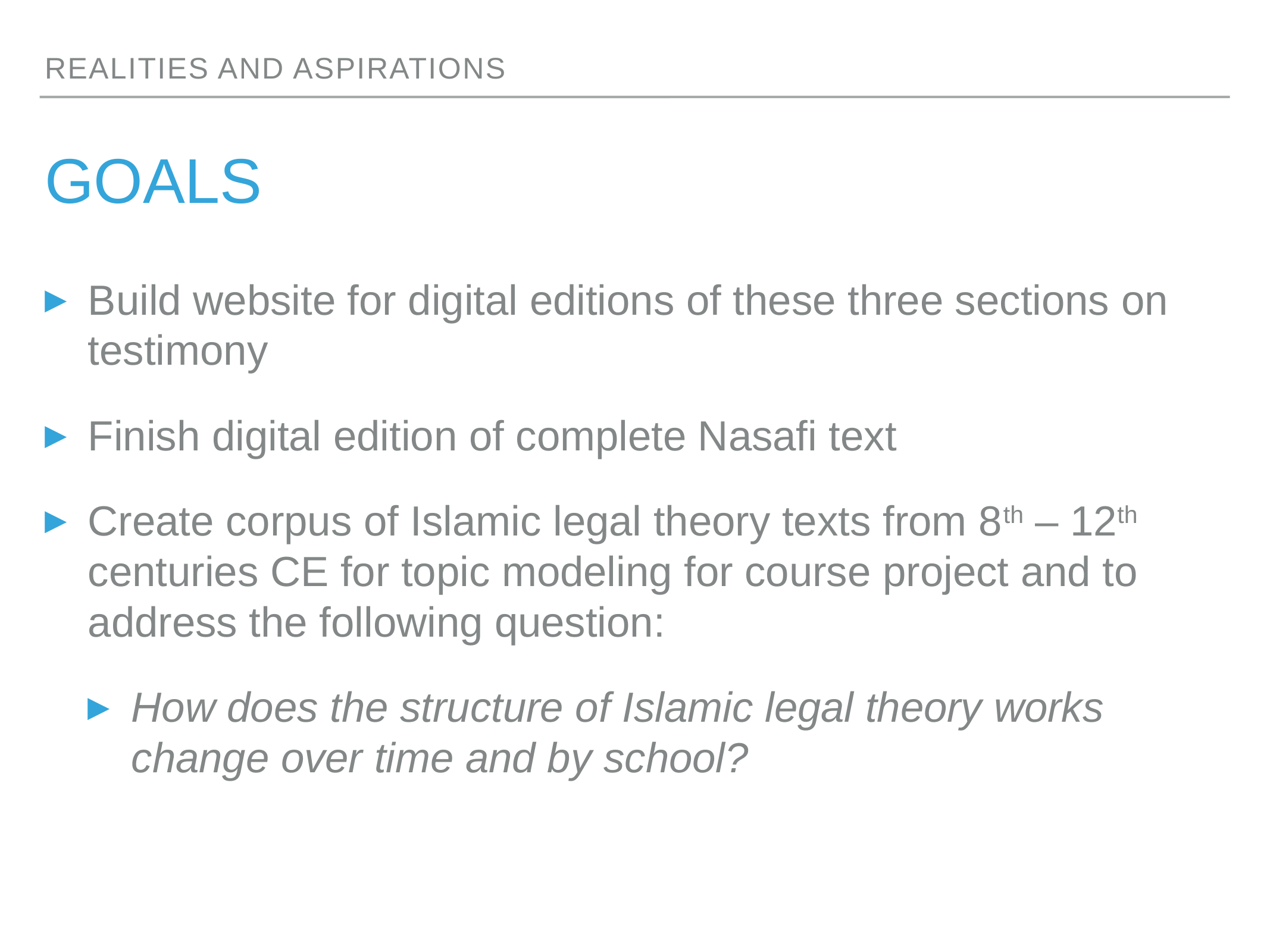

Realities and aspirations
# goals
Build website for digital editions of these three sections on testimony
Finish digital edition of complete Nasafi text
Create corpus of Islamic legal theory texts from 8th – 12th centuries CE for topic modeling for course project and to address the following question:
How does the structure of Islamic legal theory works change over time and by school?